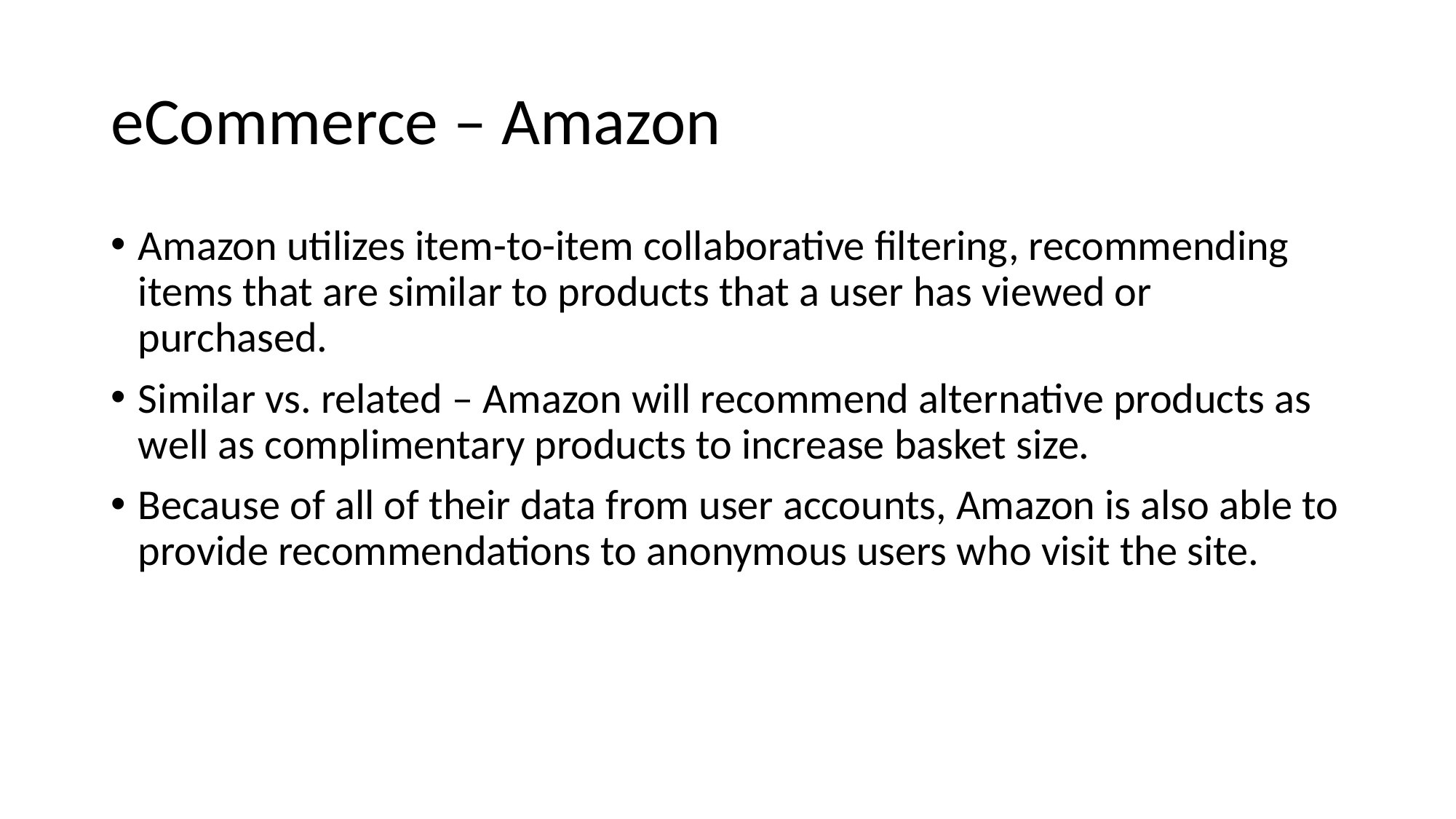

# eCommerce – Amazon
Amazon utilizes item-to-item collaborative filtering, recommending items that are similar to products that a user has viewed or purchased.
Similar vs. related – Amazon will recommend alternative products as well as complimentary products to increase basket size.
Because of all of their data from user accounts, Amazon is also able to provide recommendations to anonymous users who visit the site.